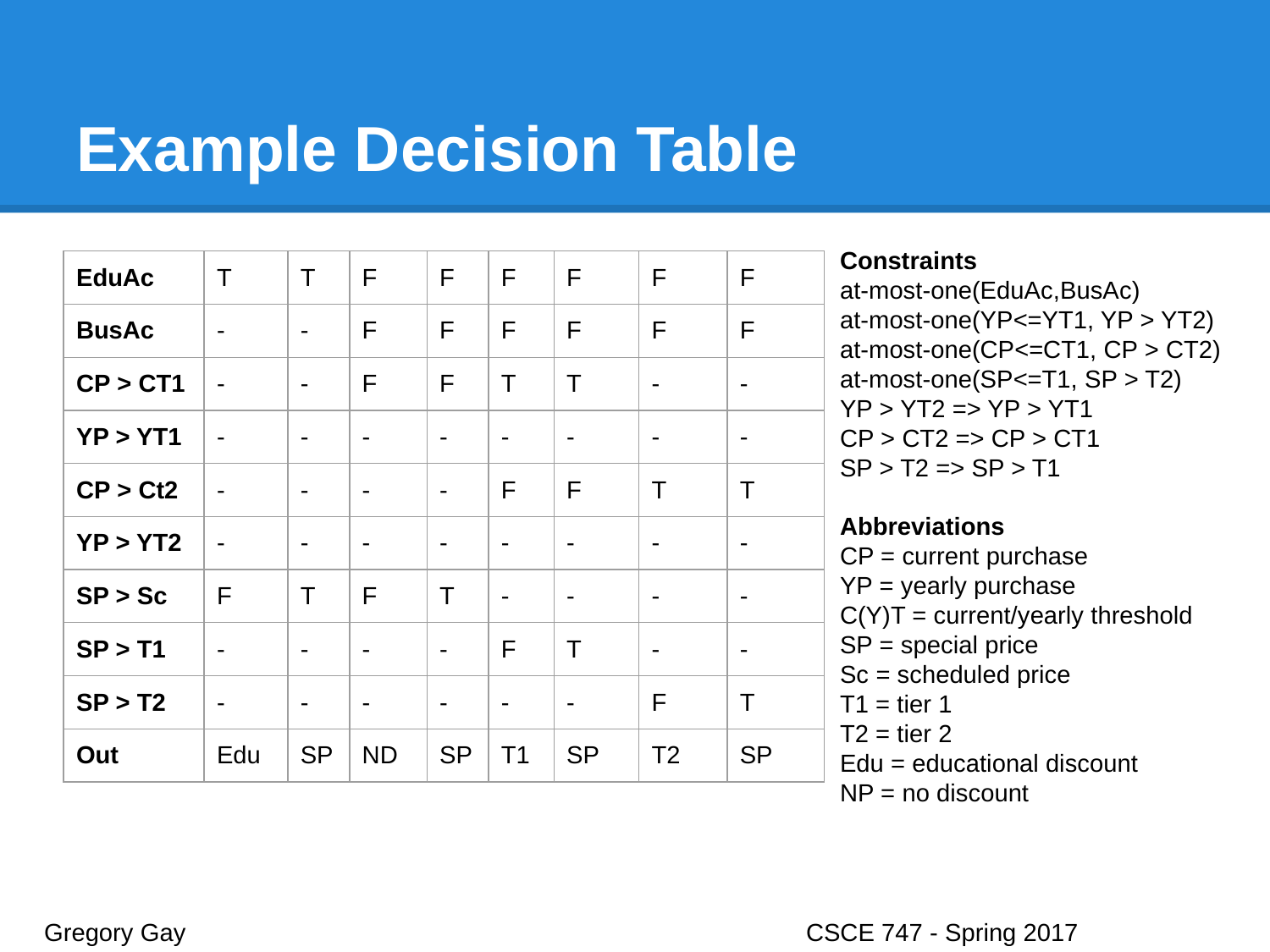

# Example Decision Table
Constraints
at-most-one(EduAc,BusAc)
at-most-one(YP<=YT1, YP > YT2)
at-most-one(CP<=CT1, CP > CT2)
at-most-one(SP<=T1, SP > T2)
YP > YT2 => YP > YT1
CP > CT2 => CP > CT1
SP > T2 => SP > T1

Abbreviations
CP = current purchase
YP = yearly purchase
C(Y)T = current/yearly threshold
SP = special price
Sc = scheduled price
T1 = tier 1
T2 = tier 2
Edu = educational discount
NP = no discount

| EduAc | T | T | F | F | F | F | F | F |
| --- | --- | --- | --- | --- | --- | --- | --- | --- |
| BusAc | - | - | F | F | F | F | F | F |
| CP > CT1 | - | - | F | F | T | T | - | - |
| YP > YT1 | - | - | - | - | - | - | - | - |
| CP > Ct2 | - | - | - | - | F | F | T | T |
| YP > YT2 | - | - | - | - | - | - | - | - |
| SP > Sc | F | T | F | T | - | - | - | - |
| SP > T1 | - | - | - | - | F | T | - | - |
| SP > T2 | - | - | - | - | - | - | F | T |
| Out | Edu | SP | ND | SP | T1 | SP | T2 | SP |
Gregory Gay					CSCE 747 - Spring 2017							13